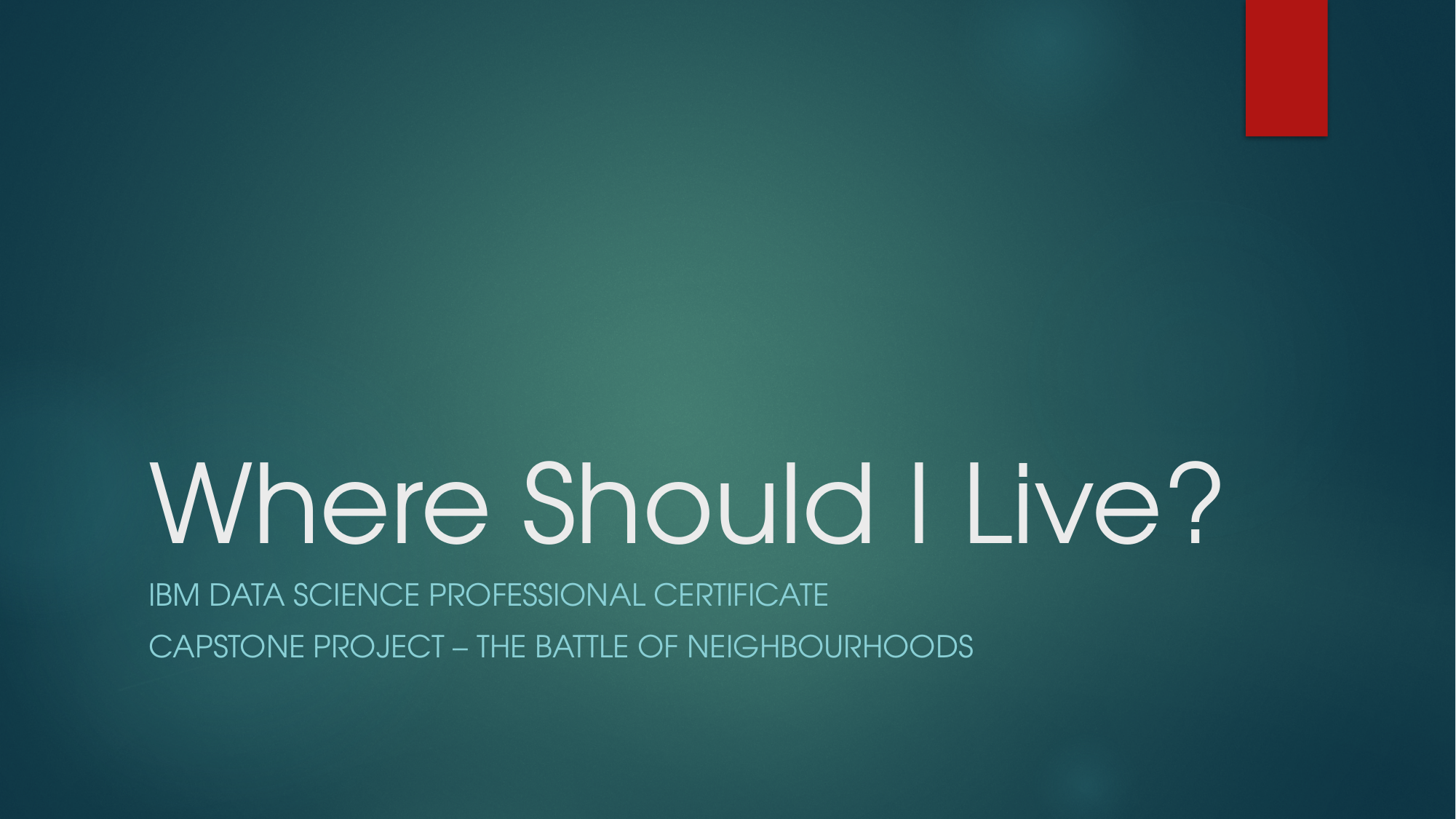

# Where Should I Live?
IBM Data Science professional certificate
Capstone project – the battle of neighbourhoods